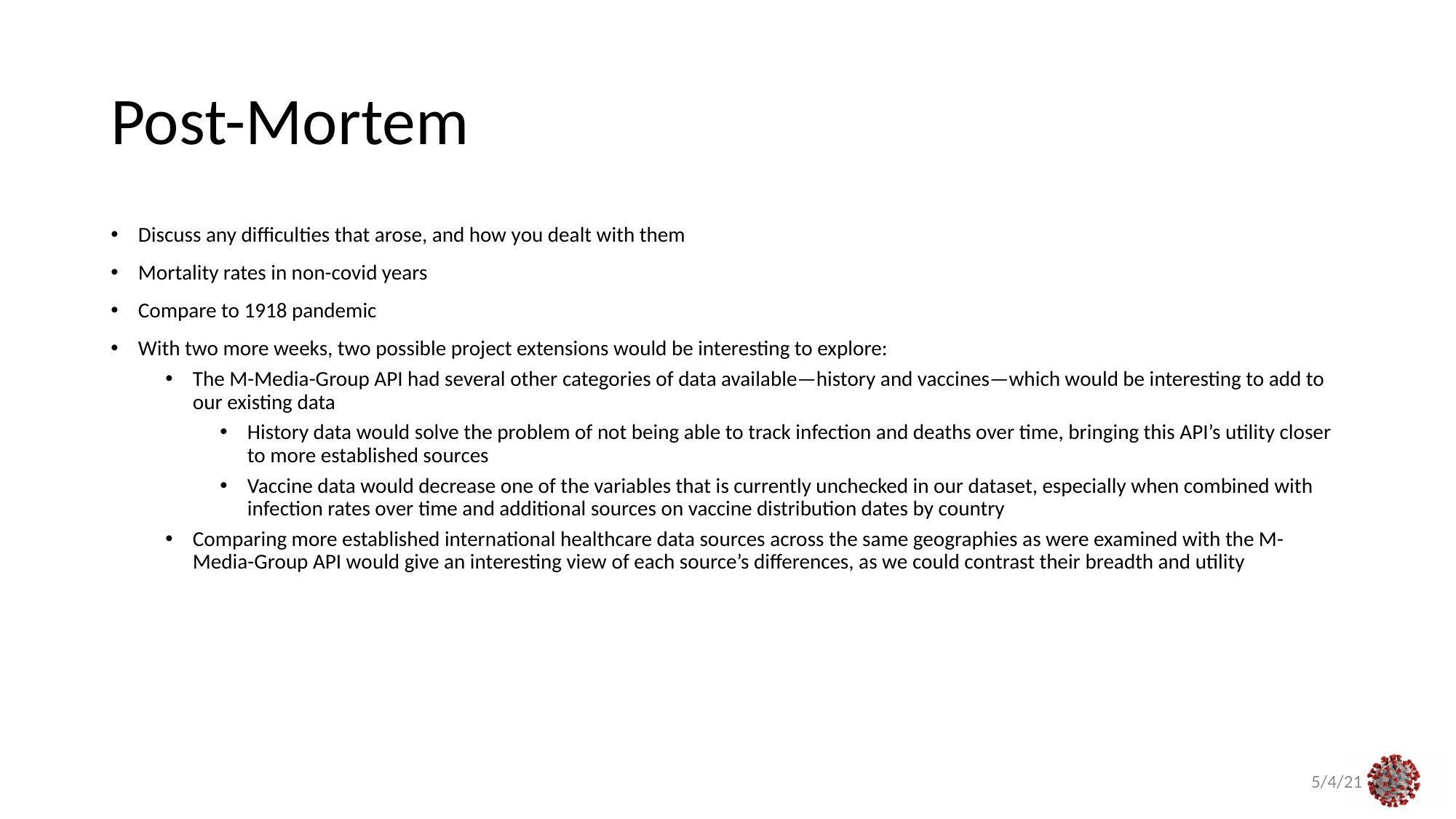

# Post-Mortem
Discuss any difficulties that arose, and how you dealt with them
Mortality rates in non-covid years
Compare to 1918 pandemic
With two more weeks, two possible project extensions would be interesting to explore:
The M-Media-Group API had several other categories of data available—history and vaccines—which would be interesting to add to our existing data
History data would solve the problem of not being able to track infection and deaths over time, bringing this API’s utility closer to more established sources
Vaccine data would decrease one of the variables that is currently unchecked in our dataset, especially when combined with infection rates over time and additional sources on vaccine distribution dates by country
Comparing more established international healthcare data sources across the same geographies as were examined with the M-Media-Group API would give an interesting view of each source’s differences, as we could contrast their breadth and utility

5/4/21